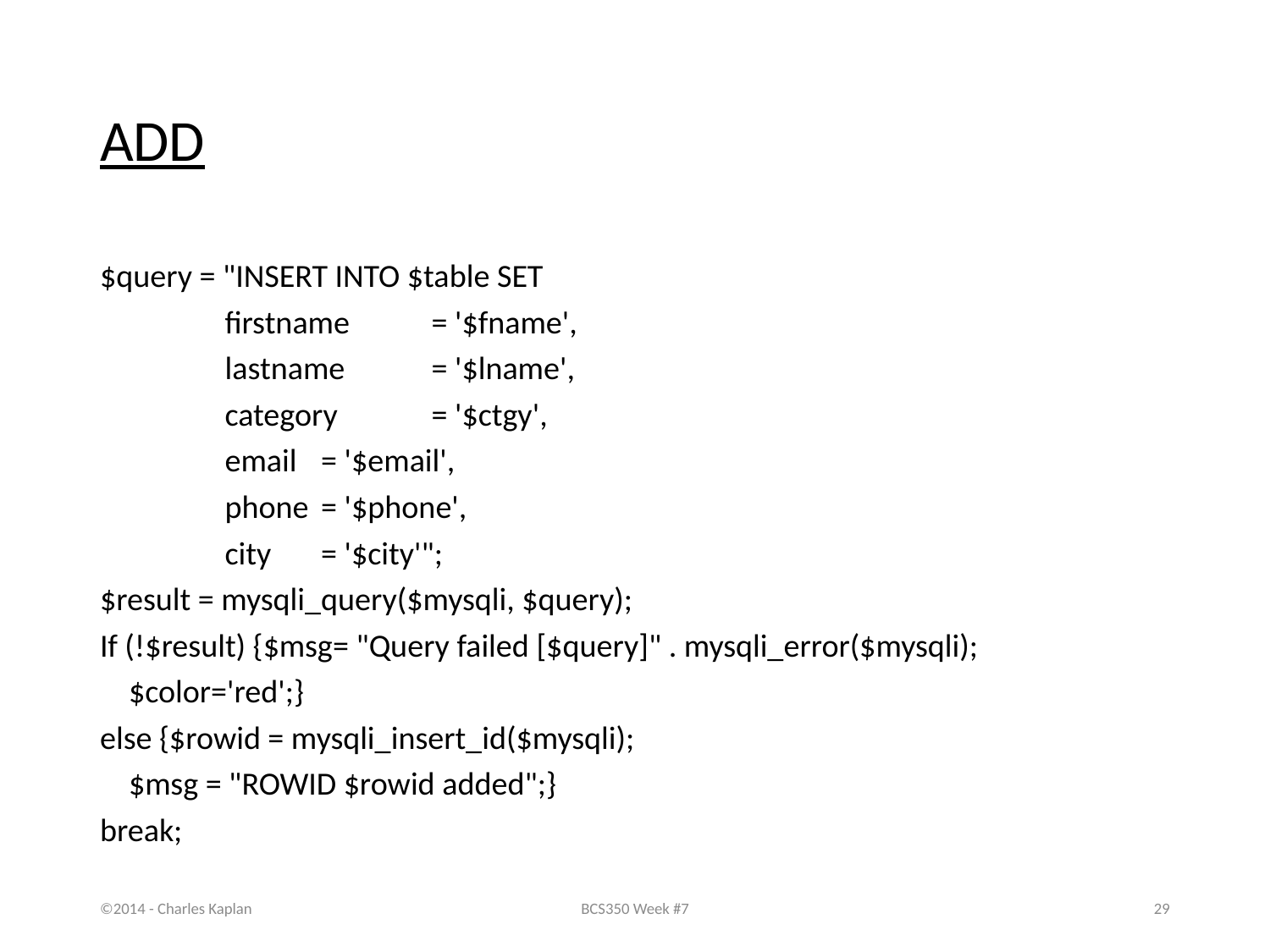

# ADD
$query = "INSERT INTO $table SET
	  firstname		= '$fname',
	  lastname		= '$lname',
	  category		= '$ctgy',
	  email			= '$email',
	  phone		= '$phone',
	  city			= '$city'";
$result = mysqli_query($mysqli, $query);
If (!$result) {$msg= "Query failed [$query]" . mysqli_error($mysqli);
    $color='red';}
else {$rowid = mysqli_insert_id($mysqli);
    $msg = "ROWID $rowid added";}
break;
©2014 - Charles Kaplan
BCS350 Week #7
29